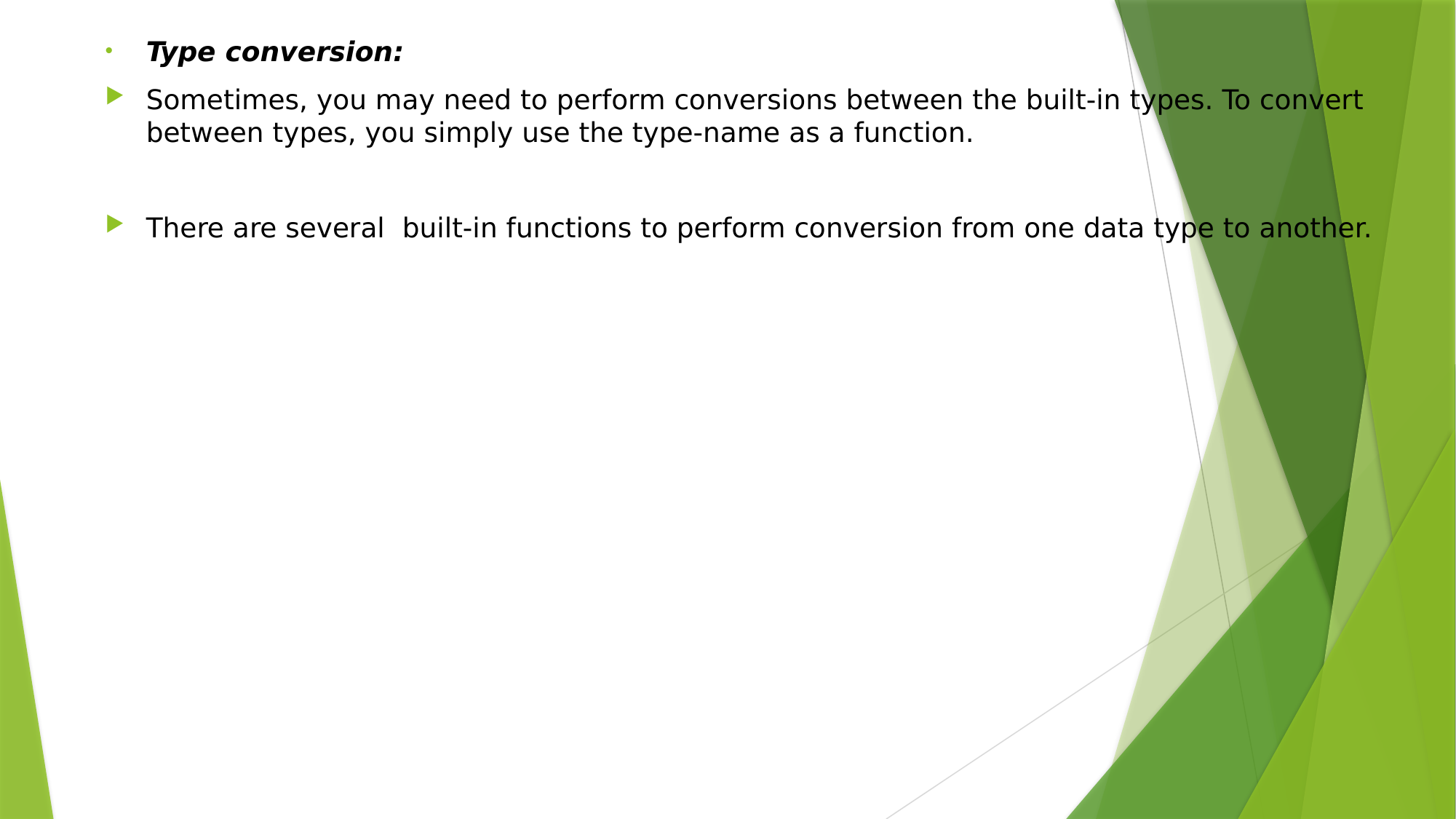

Type conversion:
Sometimes, you may need to perform conversions between the built-in types. To convert between types, you simply use the type-name as a function.

There are several  built-in functions to perform conversion from one data type to another.